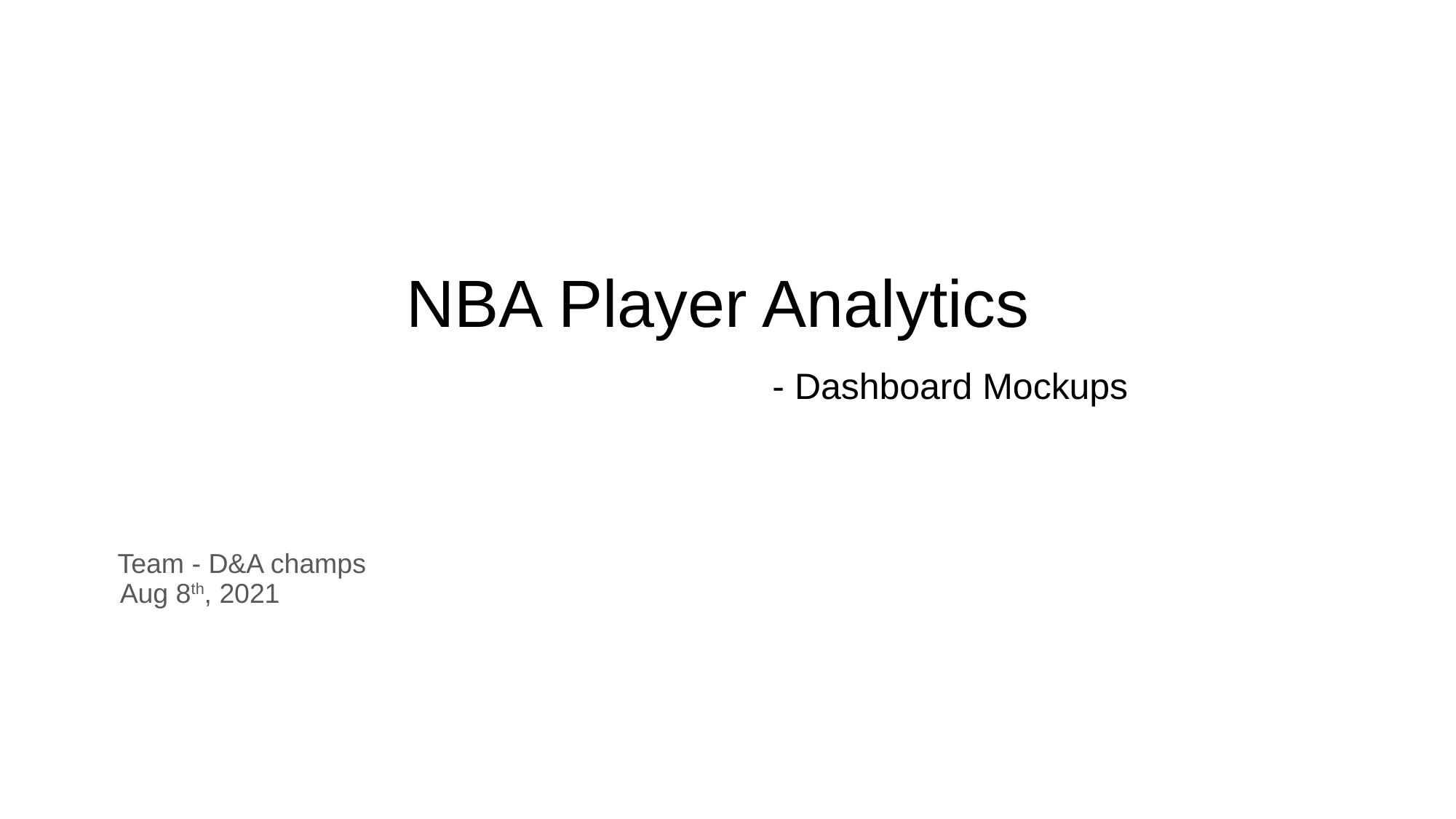

# NBA Player Analytics - Dashboard Mockups
           Team - D&A champs
Aug 8th, 2021